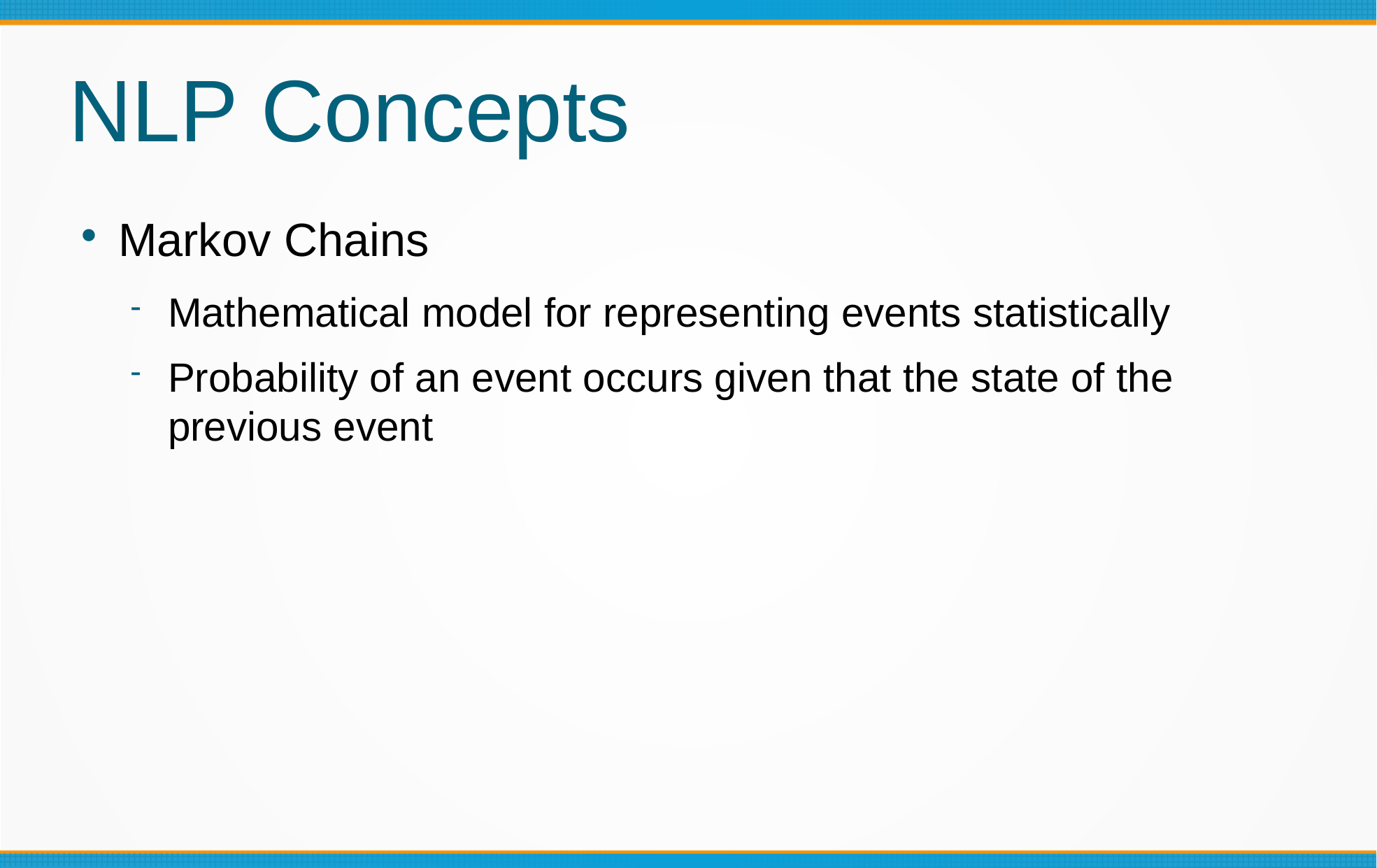

NLP Concepts
Markov Chains
Mathematical model for representing events statistically
Probability of an event occurs given that the state of the previous event